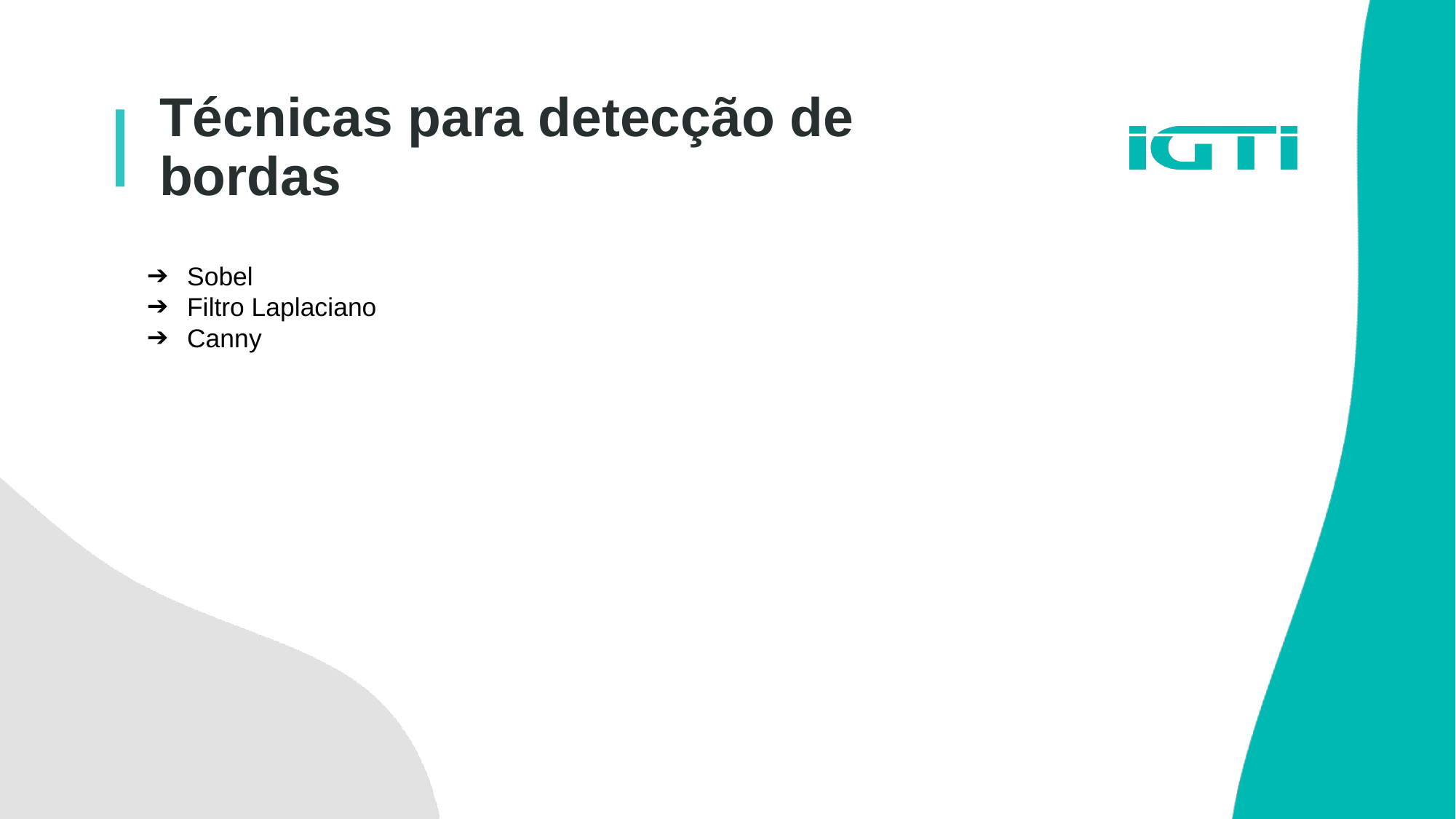

Técnicas para detecção de bordas
Sobel
Filtro Laplaciano
Canny